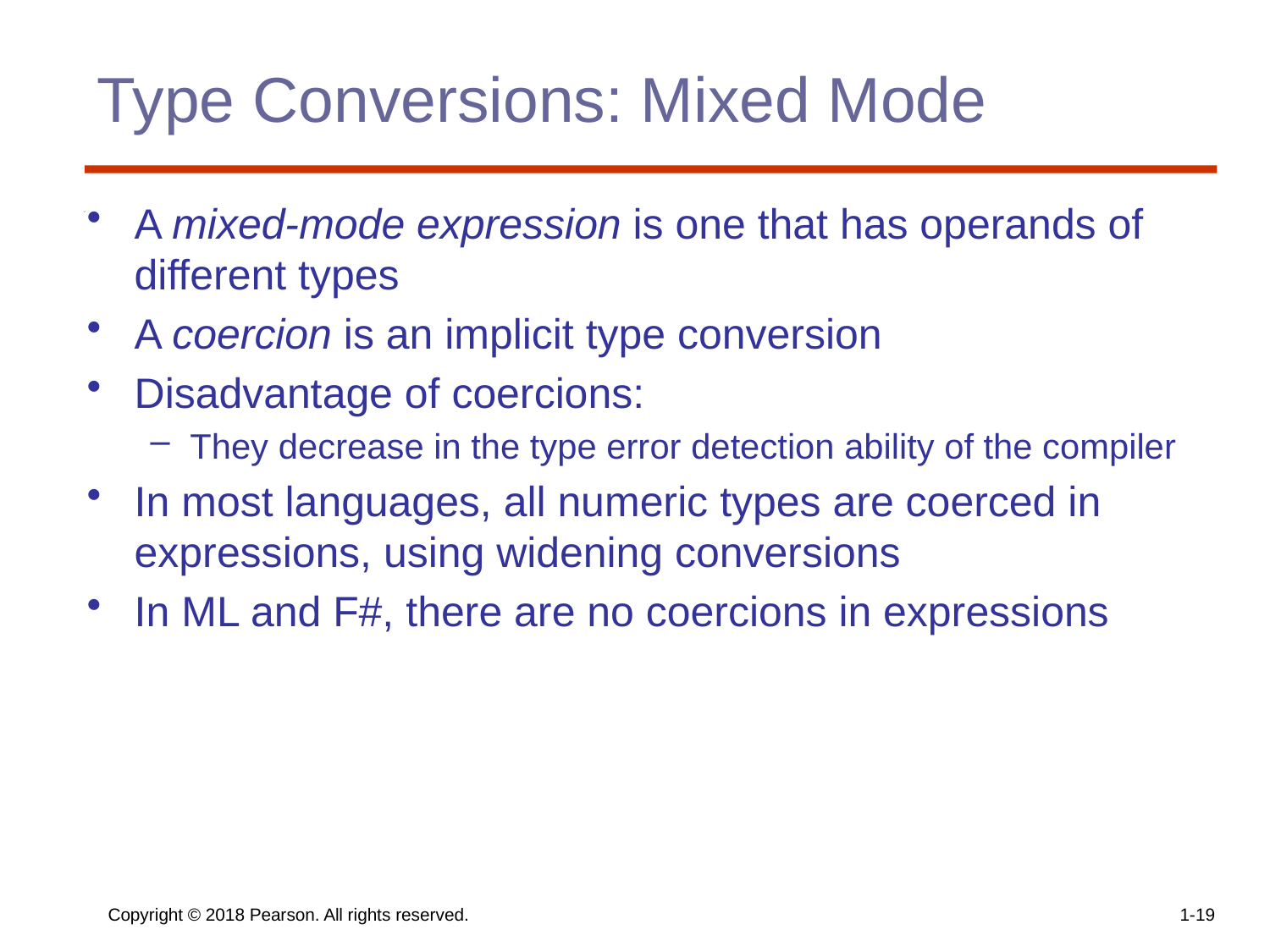

# Type Conversions: Mixed Mode
A mixed-mode expression is one that has operands of different types
A coercion is an implicit type conversion
Disadvantage of coercions:
They decrease in the type error detection ability of the compiler
In most languages, all numeric types are coerced in expressions, using widening conversions
In ML and F#, there are no coercions in expressions
Copyright © 2018 Pearson. All rights reserved.
1-19